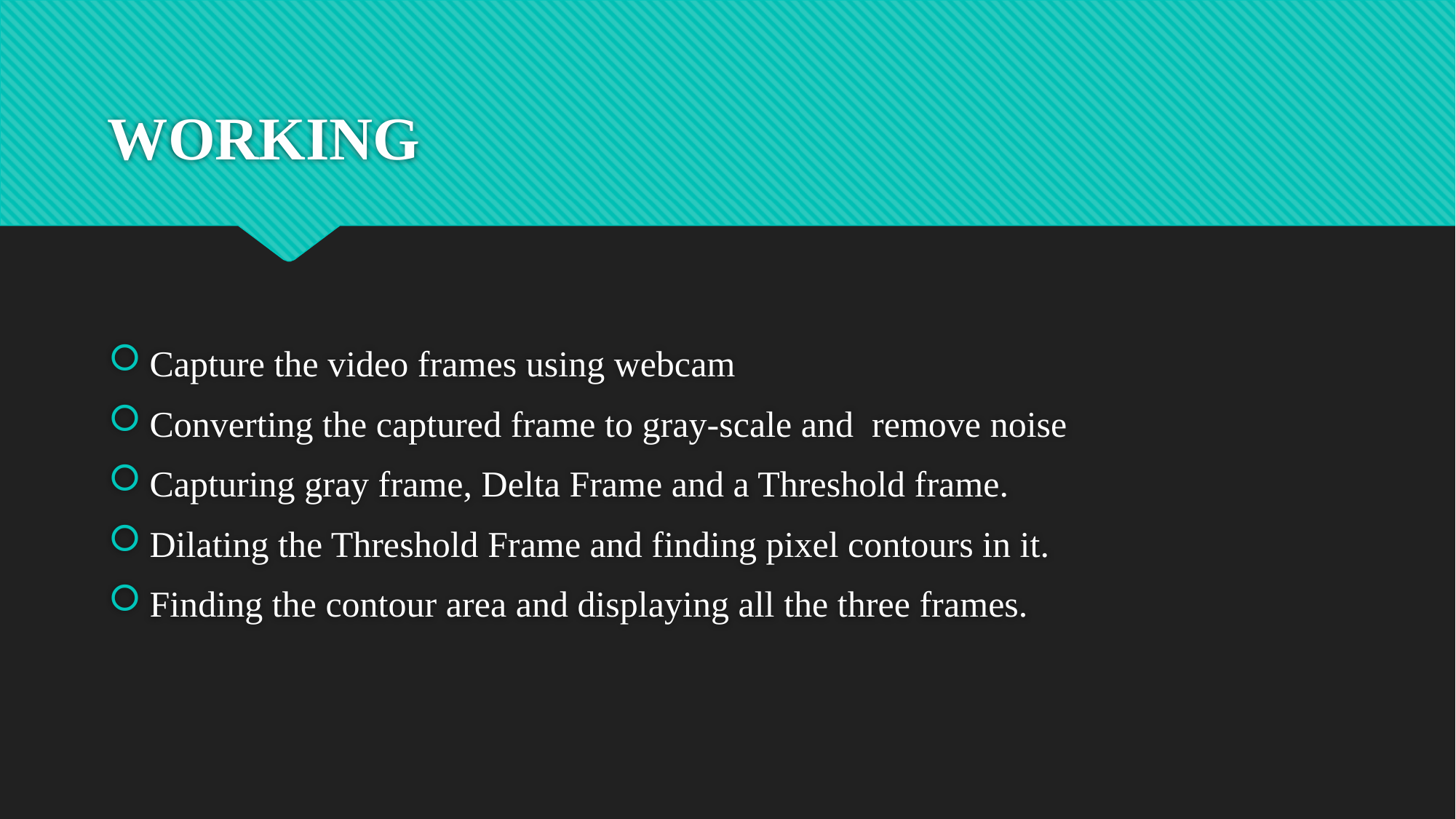

# WORKING
Capture the video frames using webcam
Converting the captured frame to gray-scale and  remove noise
Capturing gray frame, Delta Frame and a Threshold frame.
Dilating the Threshold Frame and finding pixel contours in it.
Finding the contour area and displaying all the three frames.